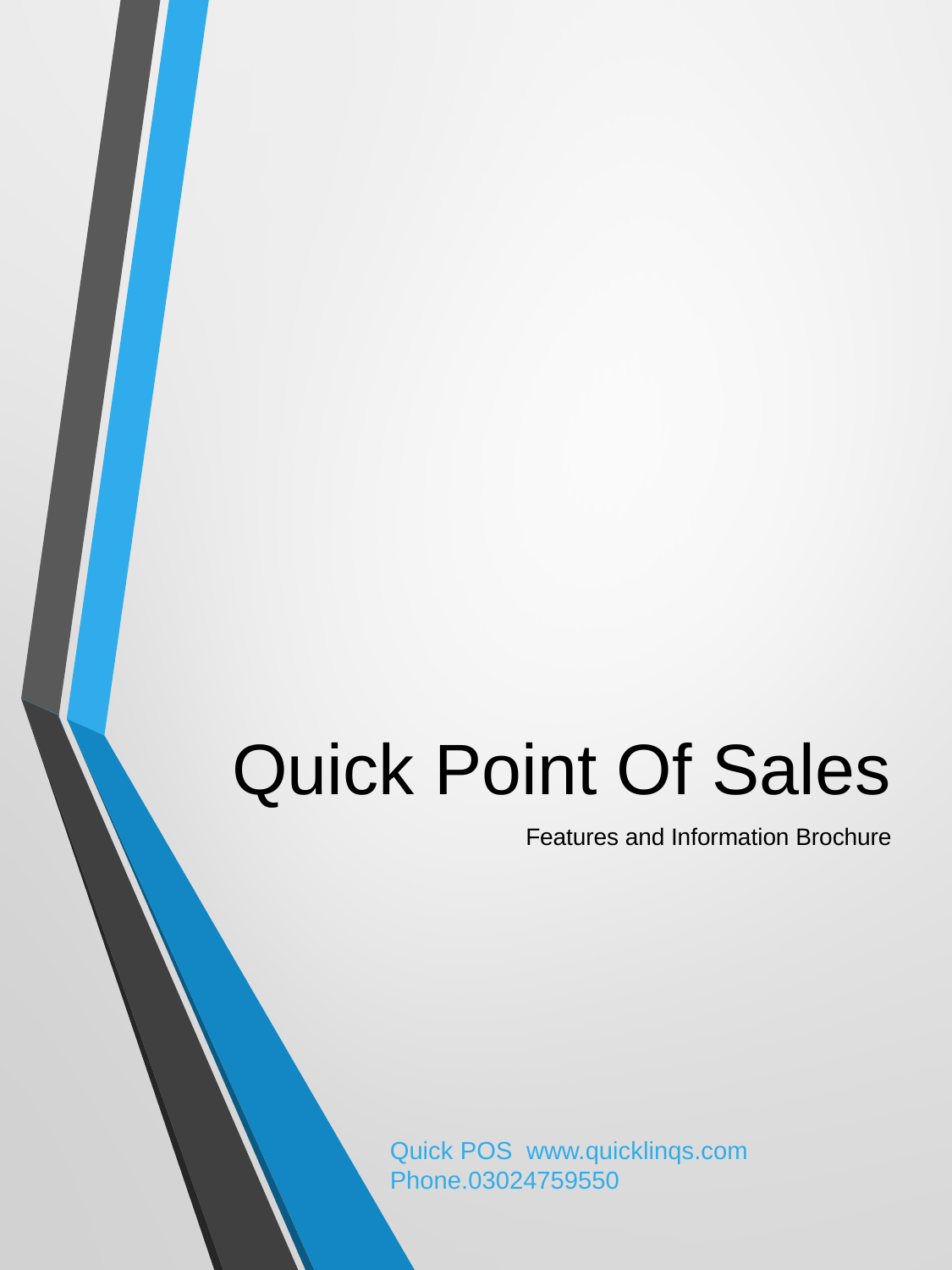

# Quick Point Of Sales
Features and Information Brochure
Quick POS  www.quicklinqs.com  Phone.03024759550